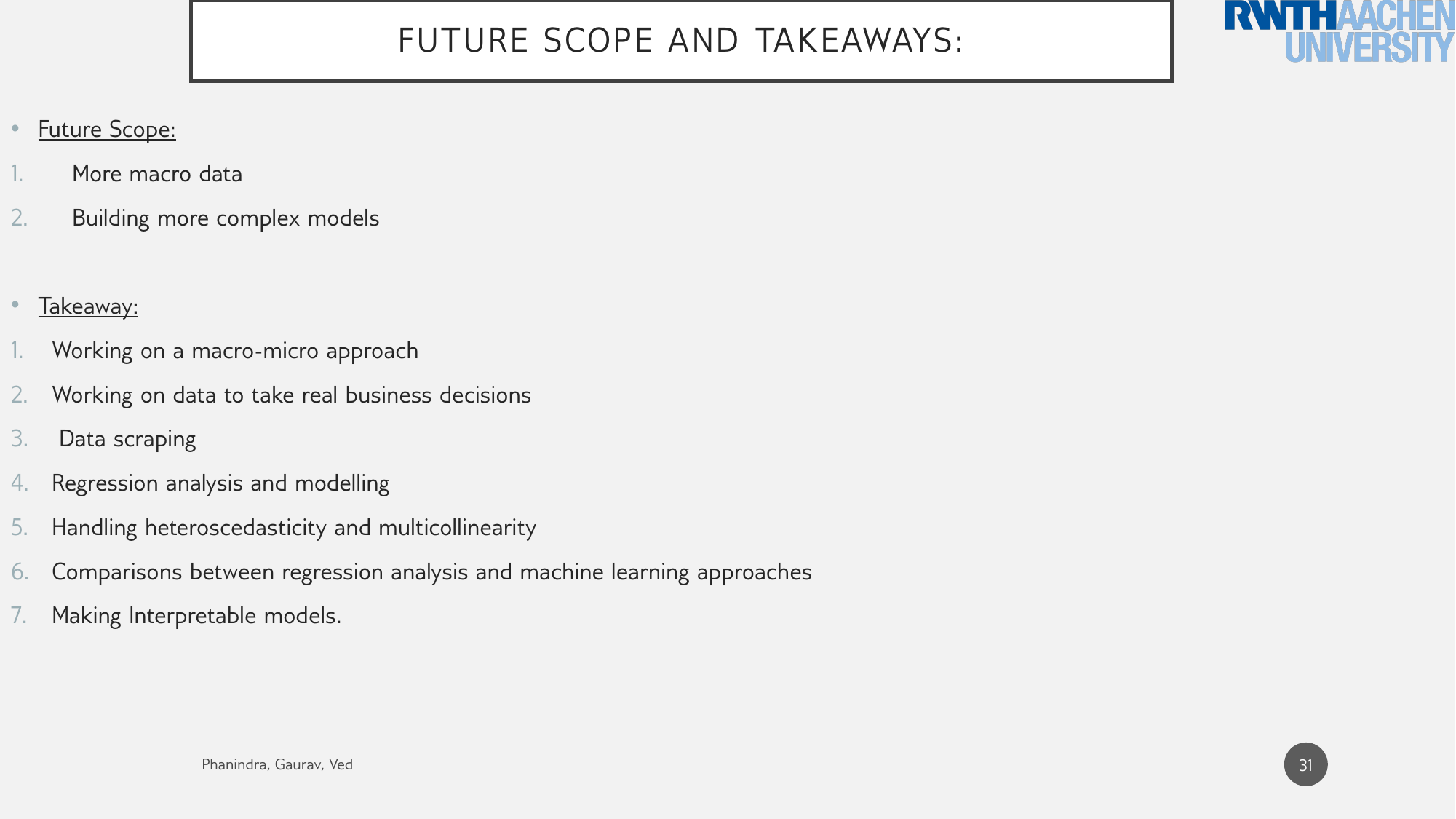

# Future Scope and takeaways:
Future Scope:
More macro data
Building more complex models

Takeaway:
Working on a macro-micro approach
Working on data to take real business decisions
 Data scraping
Regression analysis and modelling
Handling heteroscedasticity and multicollinearity
Comparisons between regression analysis and machine learning approaches
Making Interpretable models.

31
Phanindra, Gaurav, Ved